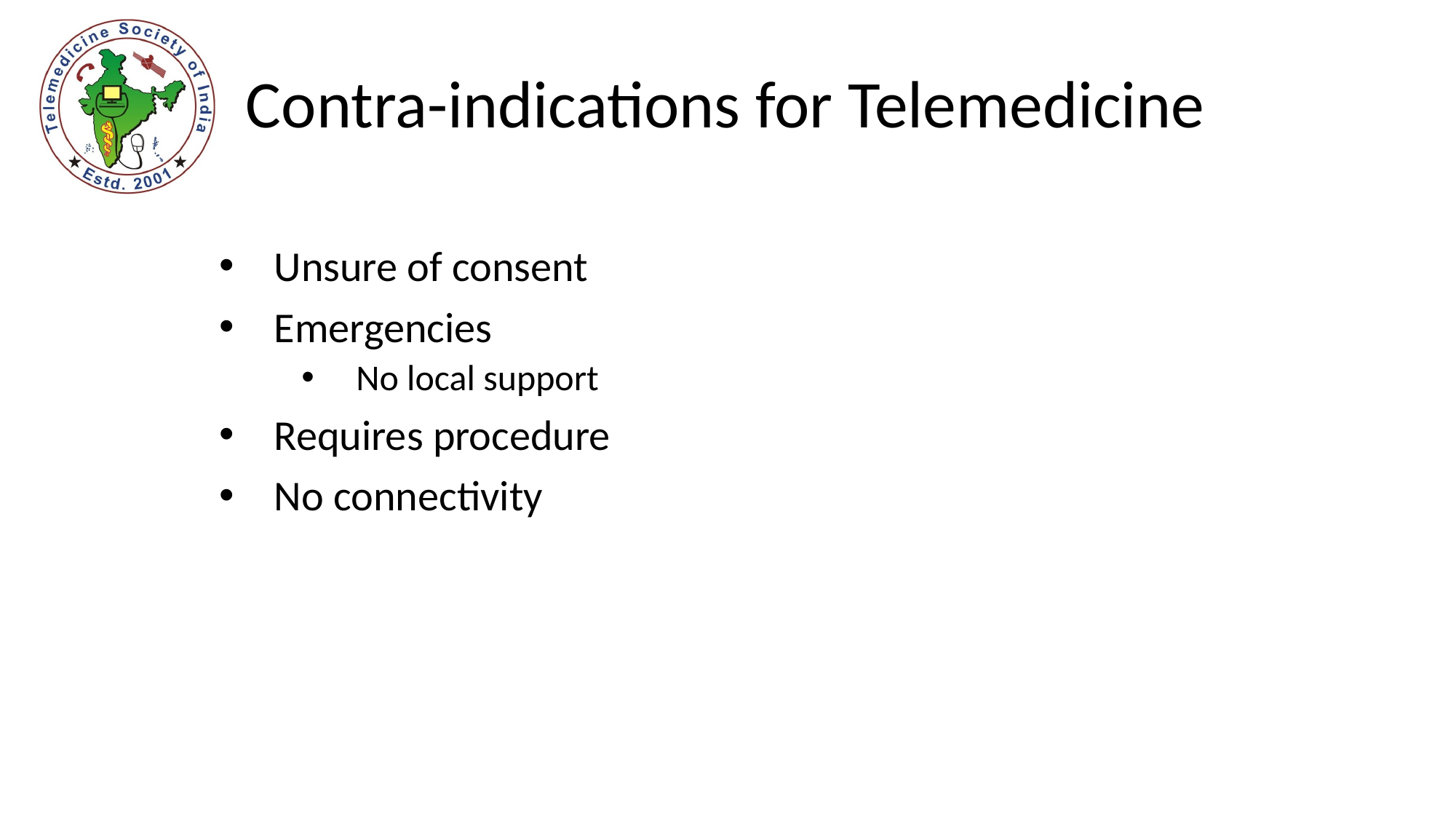

# Contra-indications for Telemedicine
Unsure of consent
Emergencies
No local support
Requires procedure
No connectivity